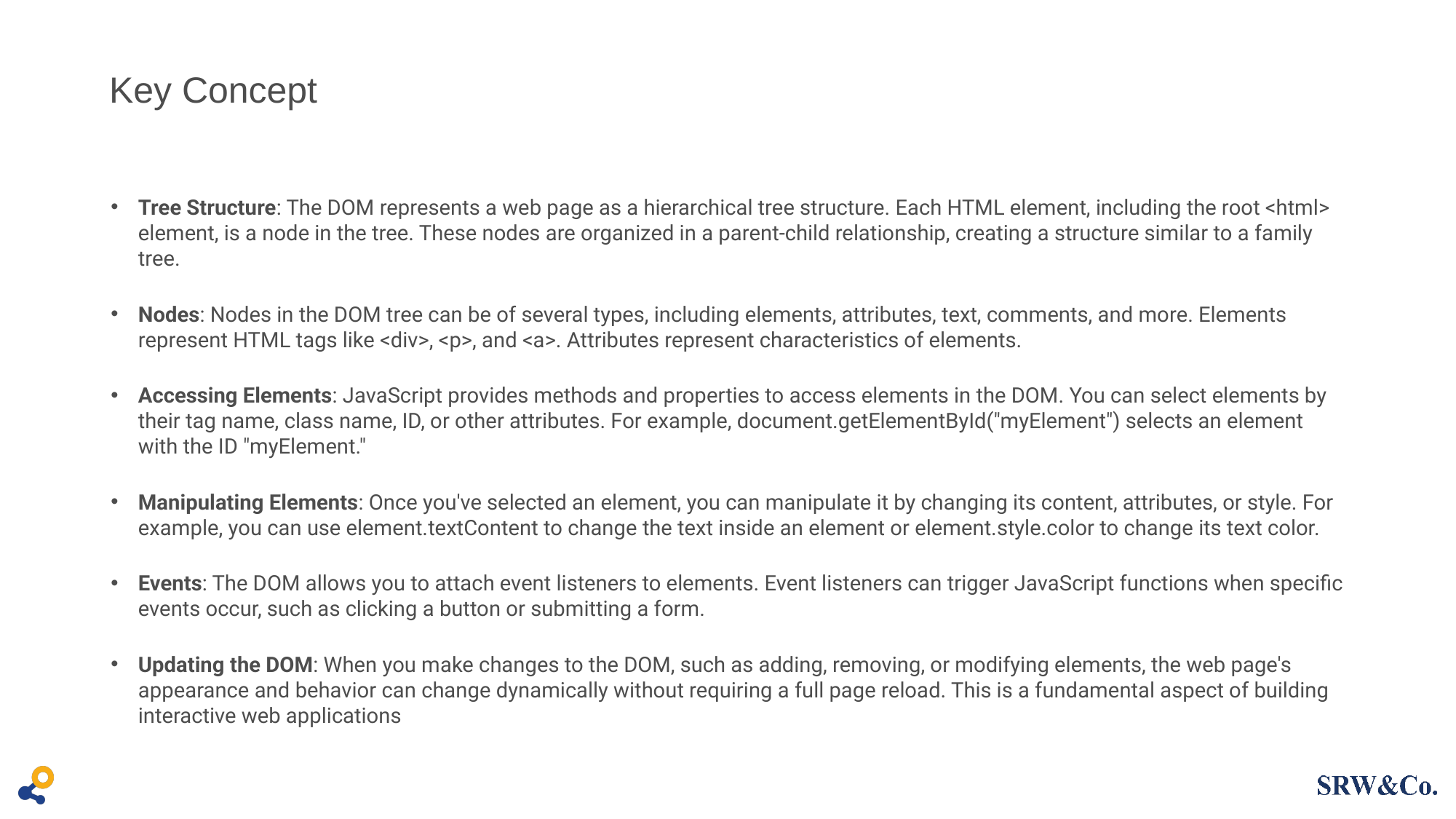

# Key Concept
Tree Structure: The DOM represents a web page as a hierarchical tree structure. Each HTML element, including the root <html> element, is a node in the tree. These nodes are organized in a parent-child relationship, creating a structure similar to a family tree.

Nodes: Nodes in the DOM tree can be of several types, including elements, attributes, text, comments, and more. Elements represent HTML tags like <div>, <p>, and <a>. Attributes represent characteristics of elements.

Accessing Elements: JavaScript provides methods and properties to access elements in the DOM. You can select elements by their tag name, class name, ID, or other attributes. For example, document.getElementById("myElement") selects an element with the ID "myElement."

Manipulating Elements: Once you've selected an element, you can manipulate it by changing its content, attributes, or style. For example, you can use element.textContent to change the text inside an element or element.style.color to change its text color.

Events: The DOM allows you to attach event listeners to elements. Event listeners can trigger JavaScript functions when specific events occur, such as clicking a button or submitting a form.

Updating the DOM: When you make changes to the DOM, such as adding, removing, or modifying elements, the web page's appearance and behavior can change dynamically without requiring a full page reload. This is a fundamental aspect of building interactive web applications